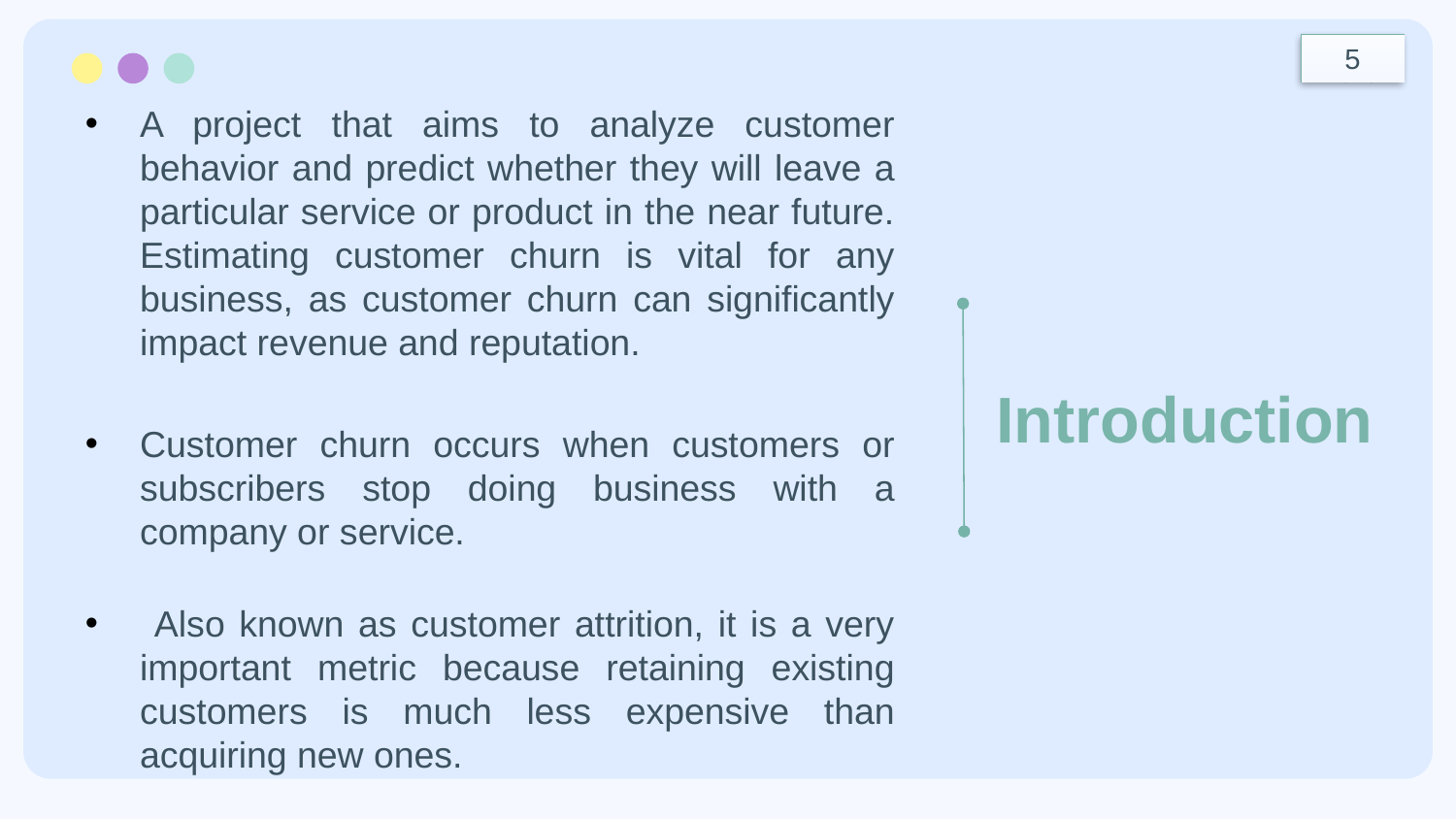

5
A project that aims to analyze customer behavior and predict whether they will leave a particular service or product in the near future. Estimating customer churn is vital for any business, as customer churn can significantly impact revenue and reputation.

Customer churn occurs when customers or subscribers stop doing business with a company or service.

 Also known as customer attrition, it is a very important metric because retaining existing customers is much less expensive than acquiring new ones.
Introduction